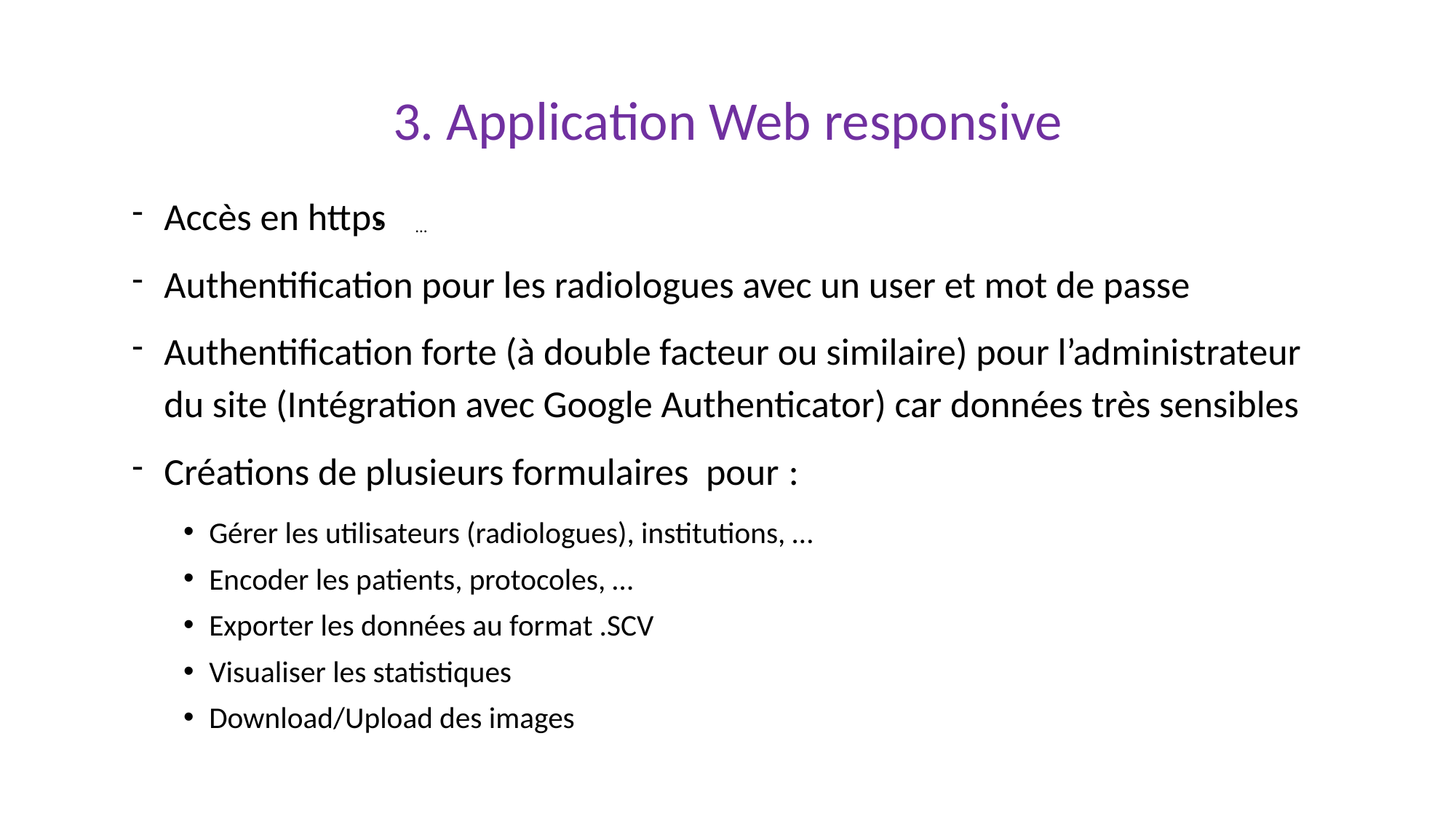

# 3. Application Web responsive
Accès en https
Authentification pour les radiologues avec un user et mot de passe
Authentification forte (à double facteur ou similaire) pour l’administrateur du site (Intégration avec Google Authenticator) car données très sensibles
Créations de plusieurs formulaires  pour :
Gérer les utilisateurs (radiologues), institutions, …
Encoder les patients, protocoles, …
Exporter les données au format .SCV
Visualiser les statistiques
Download/Upload des images
…